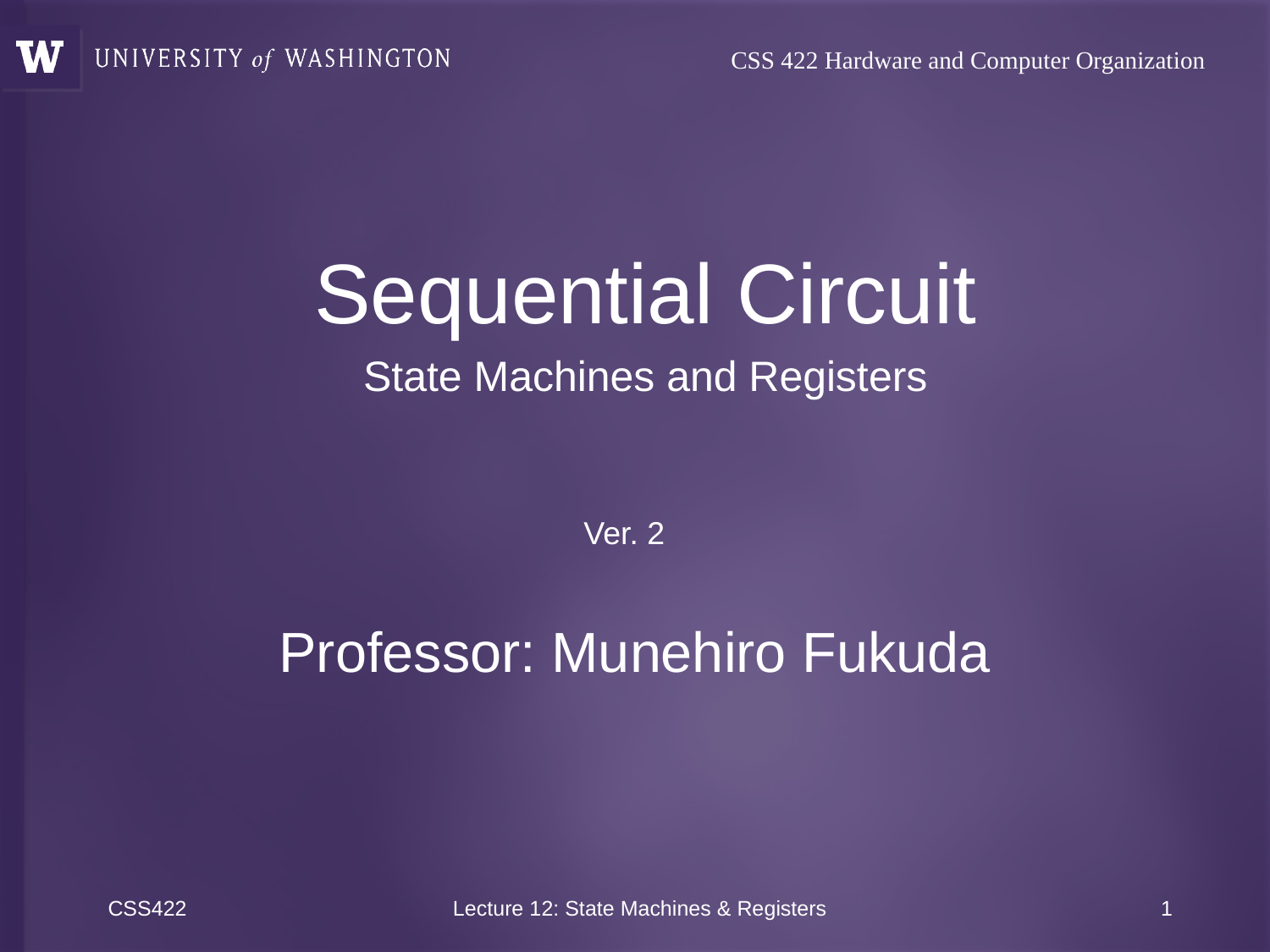

# CSS 422 Hardware and Computer Organization
Sequential Circuit
State Machines and Registers
Ver. 2
Professor: Munehiro Fukuda

CSS422
Lecture 12: State Machines & Registers
1